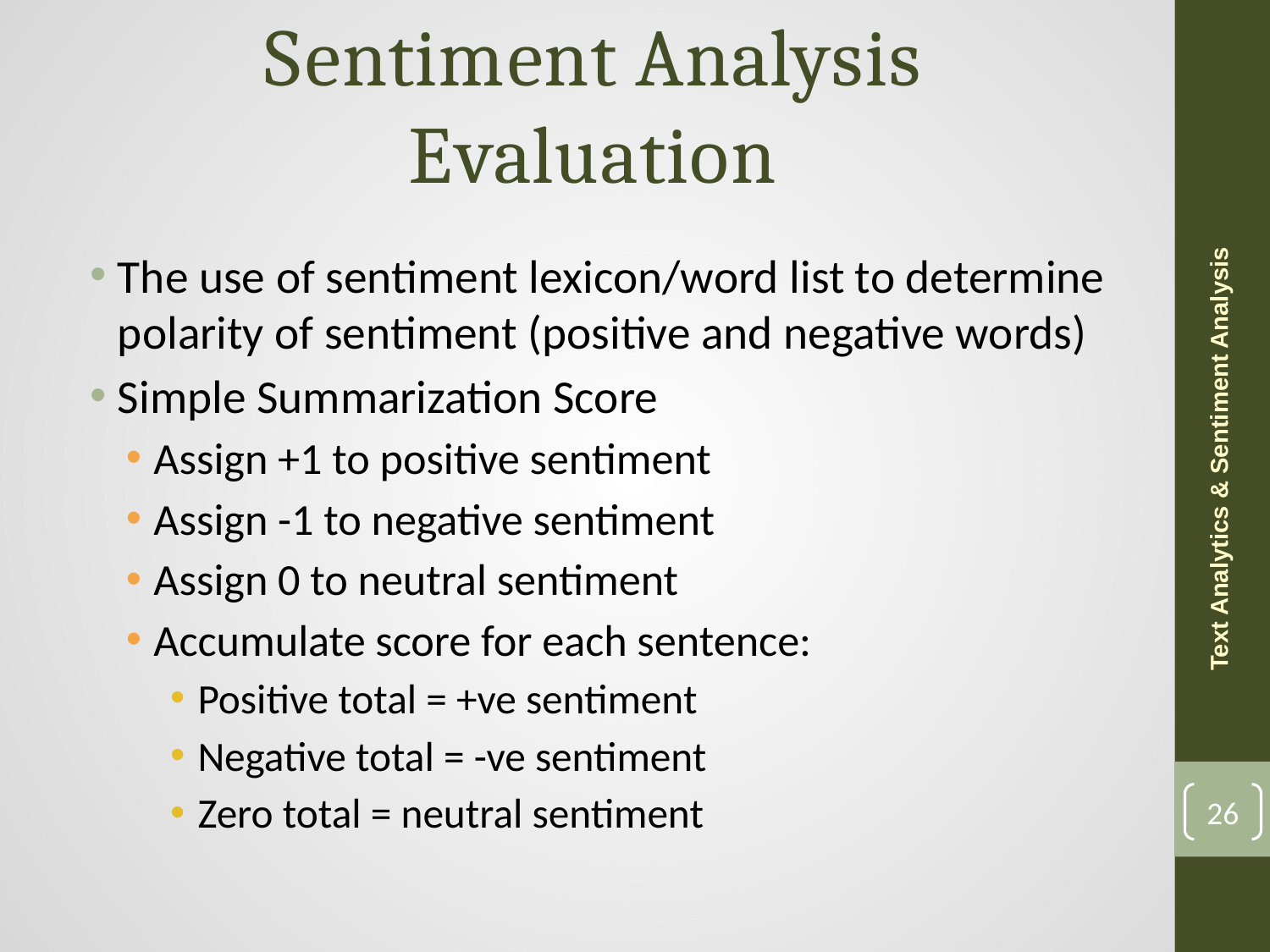

# Sentiment Analysis Evaluation
The use of sentiment lexicon/word list to determine polarity of sentiment (positive and negative words)
Simple Summarization Score
Assign +1 to positive sentiment
Assign -1 to negative sentiment
Assign 0 to neutral sentiment
Accumulate score for each sentence:
Positive total = +ve sentiment
Negative total = -ve sentiment
Zero total = neutral sentiment

Text Analytics & Sentiment Analysis
26